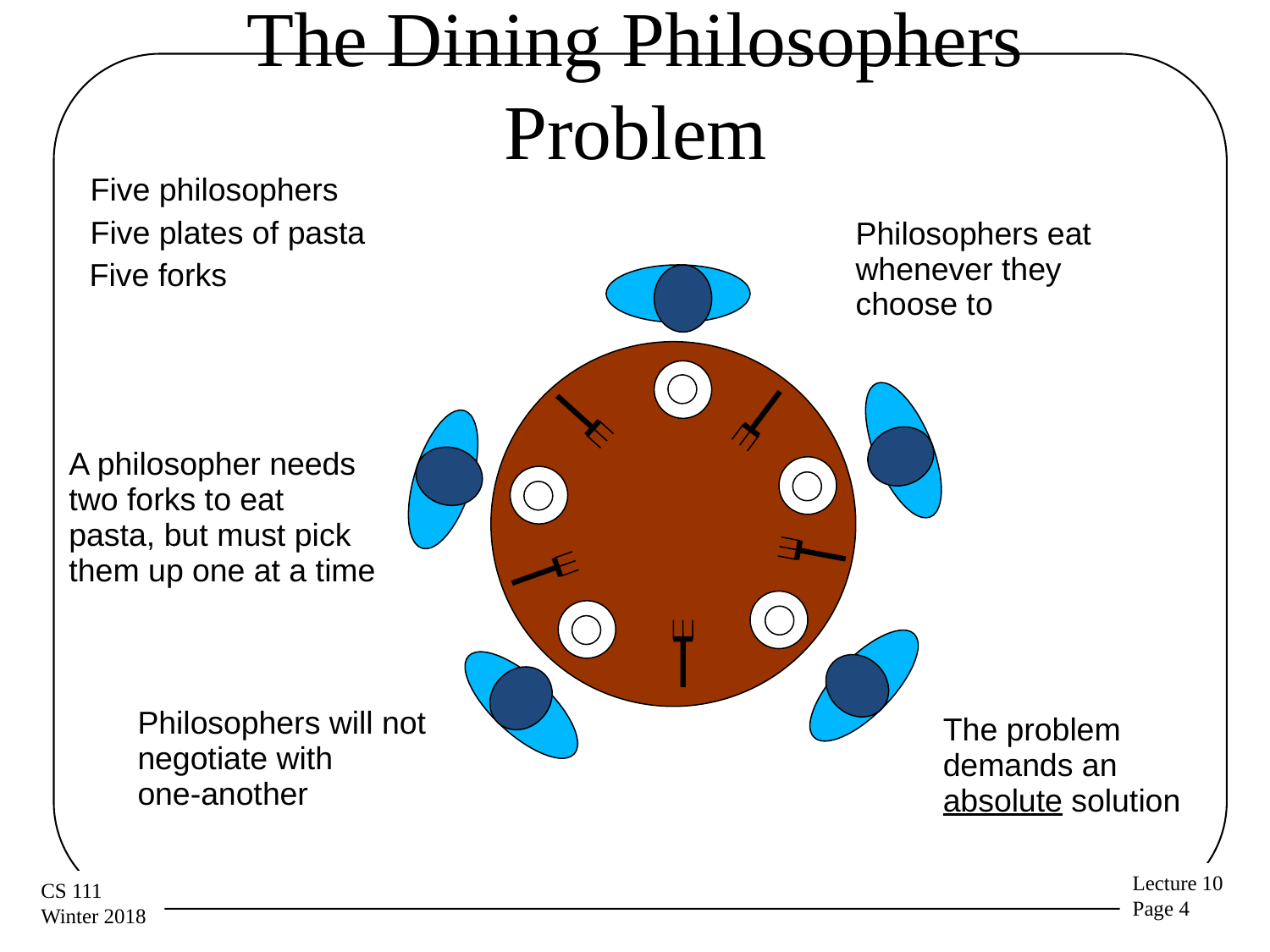

# The Dining Philosophers Problem
Five philosophers
Five plates of pasta
Philosophers eat whenever they choose to
Five forks

A philosopher needs
two forks to eat
pasta, but must pick
them up one at a time

Philosophers will not
negotiate with
one-another
The problem
demands an
absolute solution